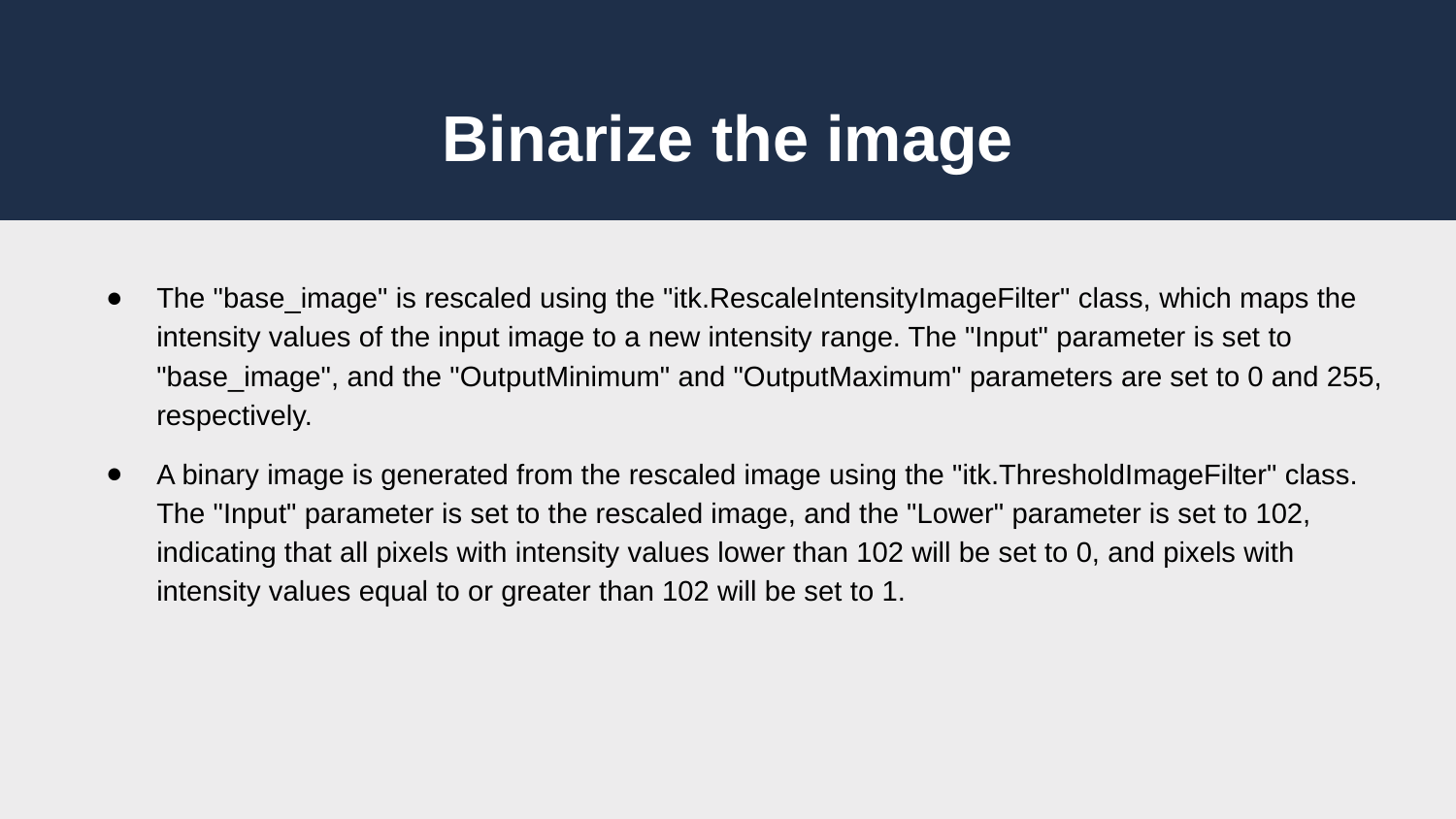

Binarize the image
The "base_image" is rescaled using the "itk.RescaleIntensityImageFilter" class, which maps the intensity values of the input image to a new intensity range. The "Input" parameter is set to "base_image", and the "OutputMinimum" and "OutputMaximum" parameters are set to 0 and 255, respectively.
A binary image is generated from the rescaled image using the "itk.ThresholdImageFilter" class. The "Input" parameter is set to the rescaled image, and the "Lower" parameter is set to 102, indicating that all pixels with intensity values lower than 102 will be set to 0, and pixels with intensity values equal to or greater than 102 will be set to 1.